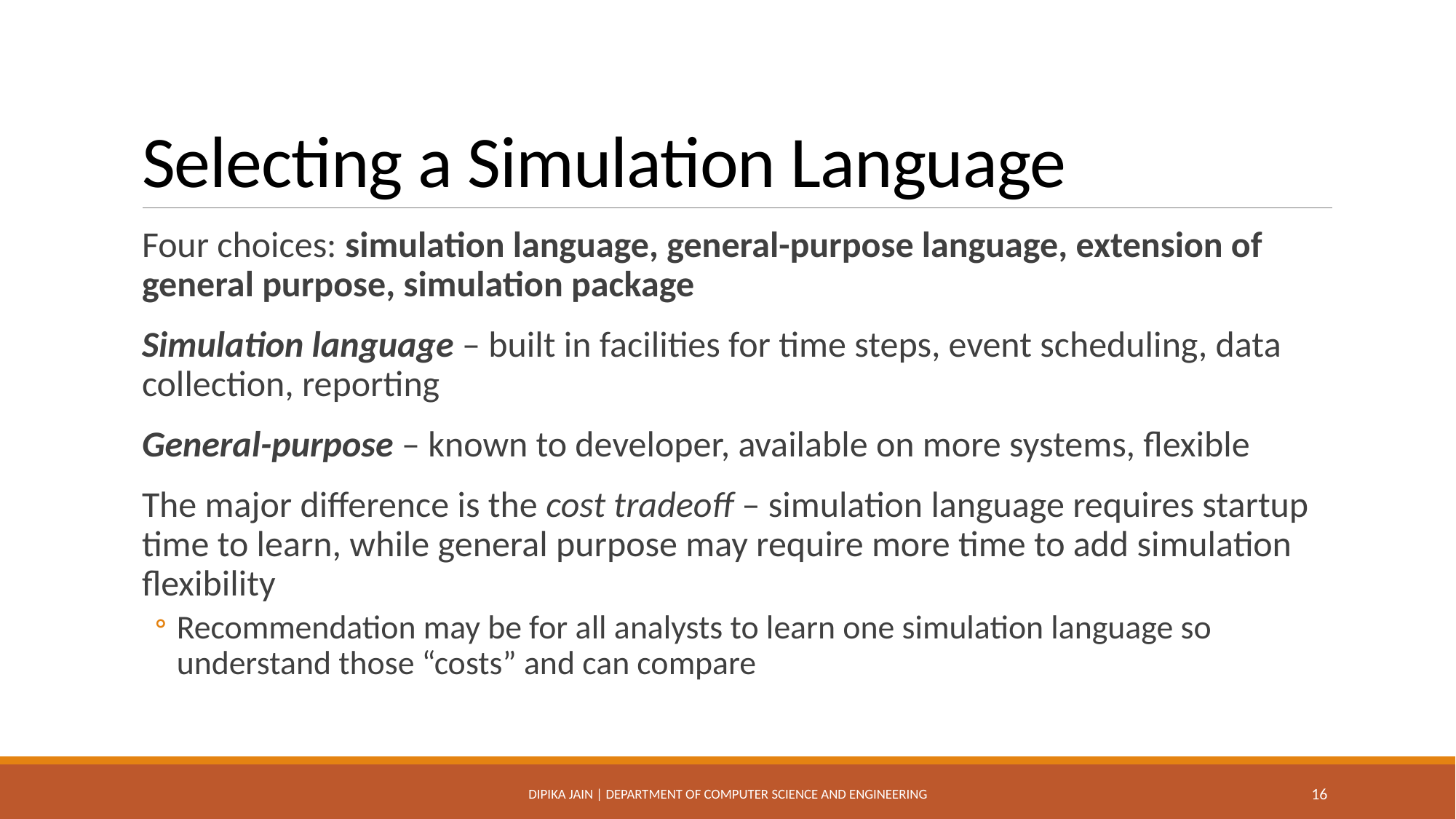

# Selecting a Simulation Language
Four choices: simulation language, general-purpose language, extension of general purpose, simulation package
Simulation language – built in facilities for time steps, event scheduling, data collection, reporting
General-purpose – known to developer, available on more systems, flexible
The major difference is the cost tradeoff – simulation language requires startup time to learn, while general purpose may require more time to add simulation flexibility
Recommendation may be for all analysts to learn one simulation language so understand those “costs” and can compare

Dipika Jain | Department of Computer Science and Engineering
16